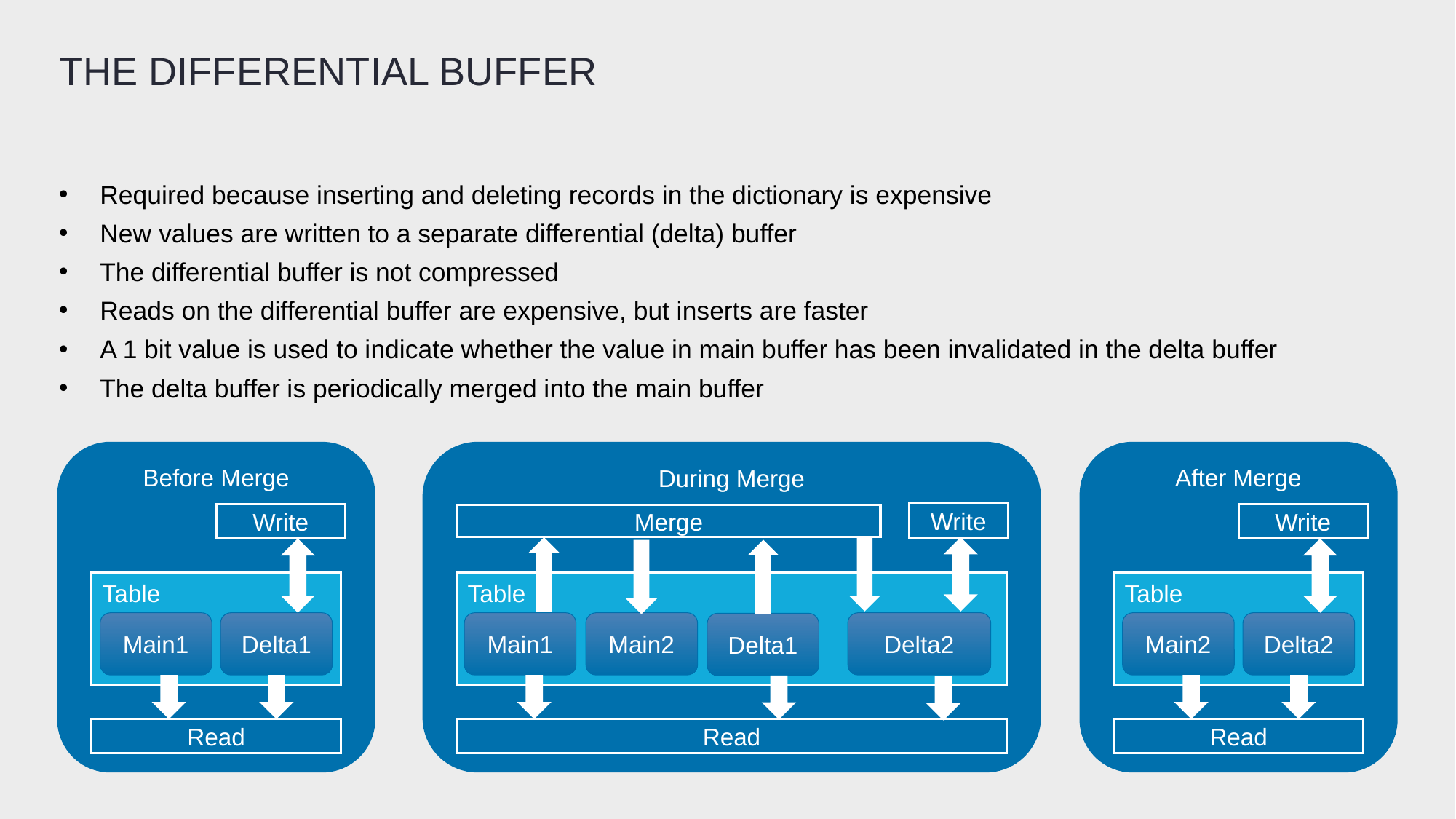

The DIFFERENTIAL Buffer
Required because inserting and deleting records in the dictionary is expensive
New values are written to a separate differential (delta) buffer
The differential buffer is not compressed
Reads on the differential buffer are expensive, but inserts are faster
A 1 bit value is used to indicate whether the value in main buffer has been invalidated in the delta buffer
The delta buffer is periodically merged into the main buffer

Before Merge
During Merge
After Merge
Write
Write
Write
Merge

Table
Table
Table
Main1
Delta1
Main1
Main2
Delta2
Main2
Delta2
Delta1

Read
Read
Read